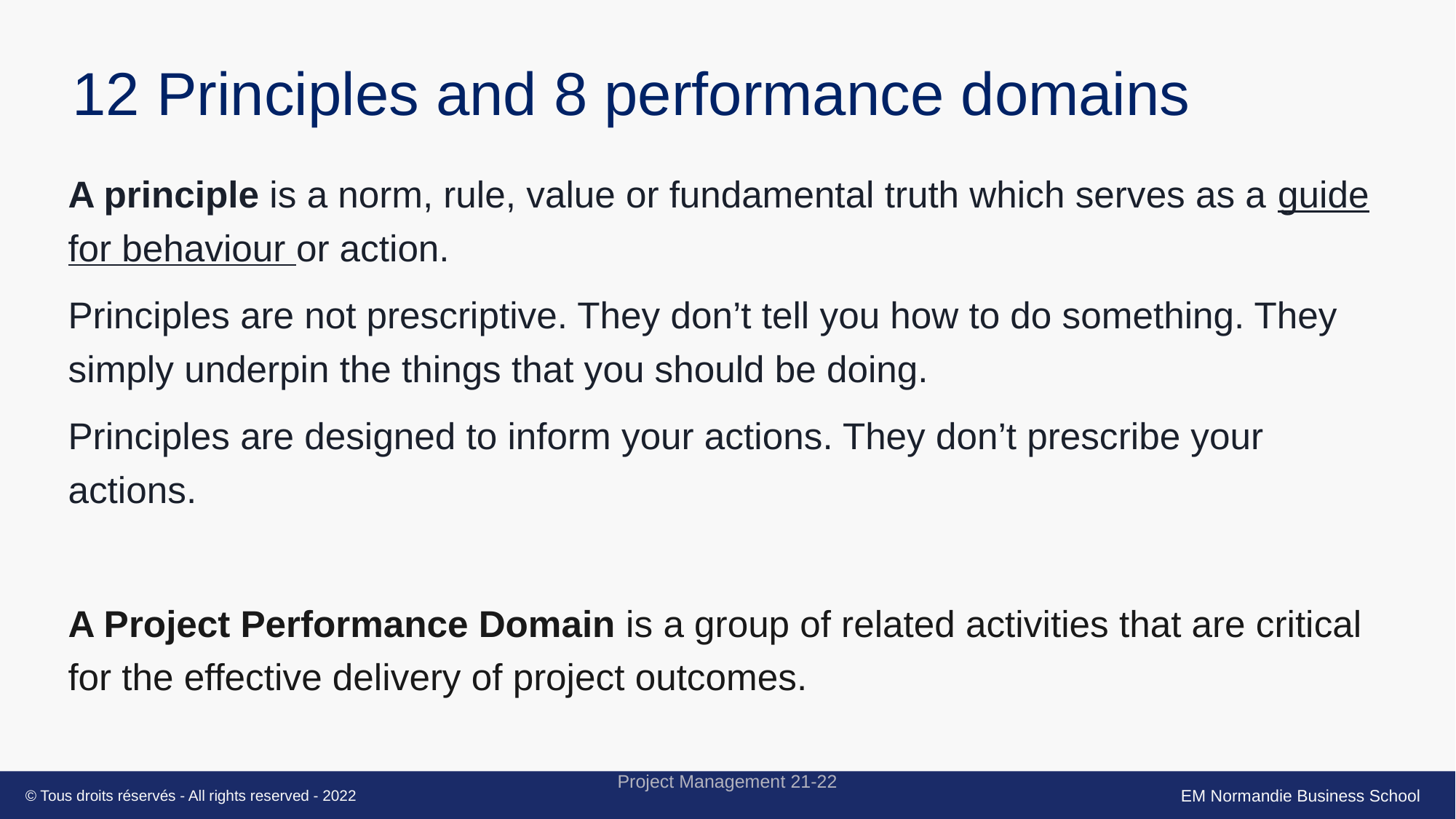

# 12 Principles and 8 performance domains
A principle is a norm, rule, value or fundamental truth which serves as a guide for behaviour or action.
Principles are not prescriptive. They don’t tell you how to do something. They simply underpin the things that you should be doing.
Principles are designed to inform your actions. They don’t prescribe your actions.

A Project Performance Domain is a group of related activities that are critical for the effective delivery of project outcomes.

Project Management 21-22